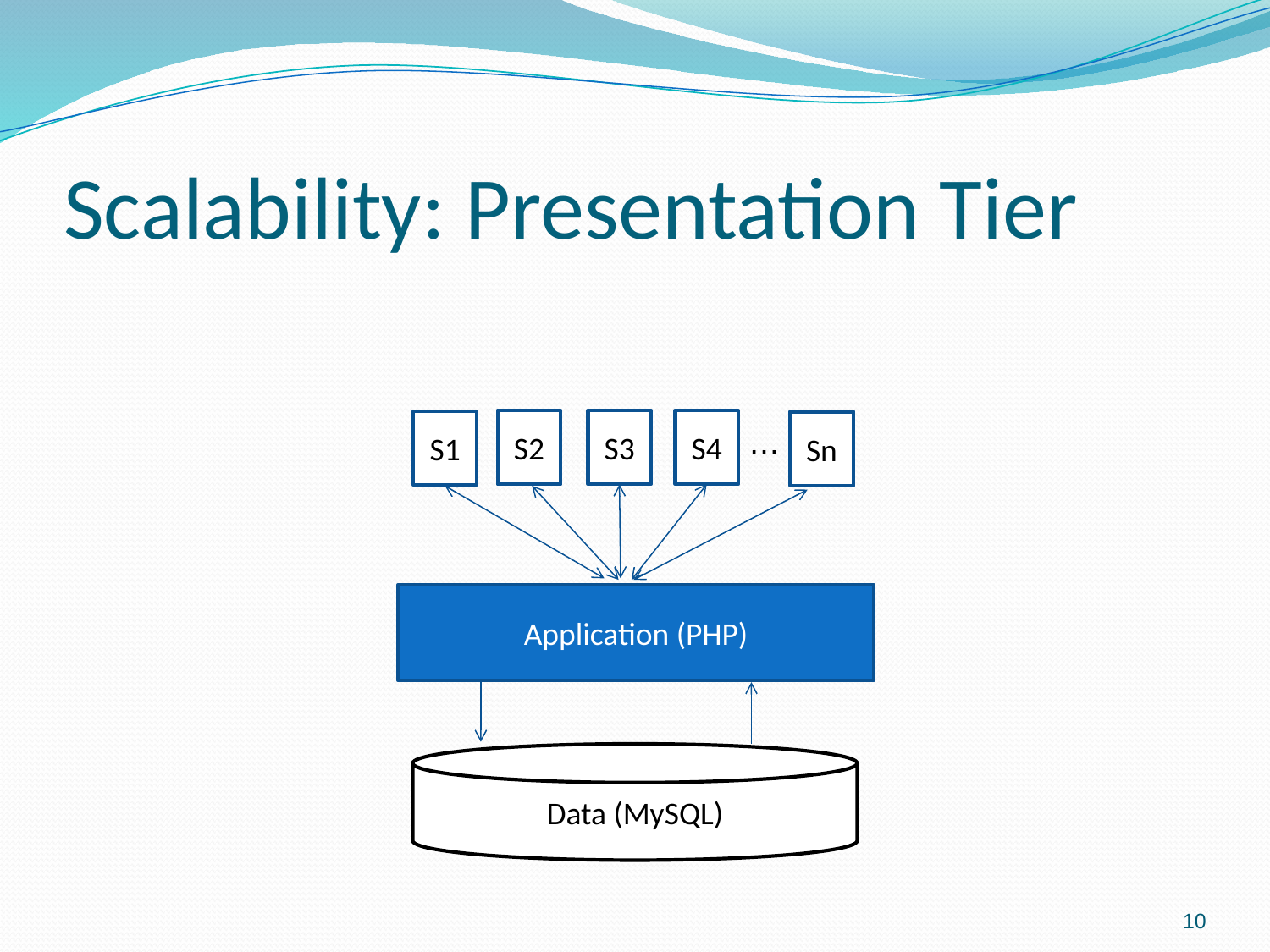

# Scalability: Presentation Tier

S2
S3
S4
S1
Sn
…
Application (PHP)
Data (MySQL)
10